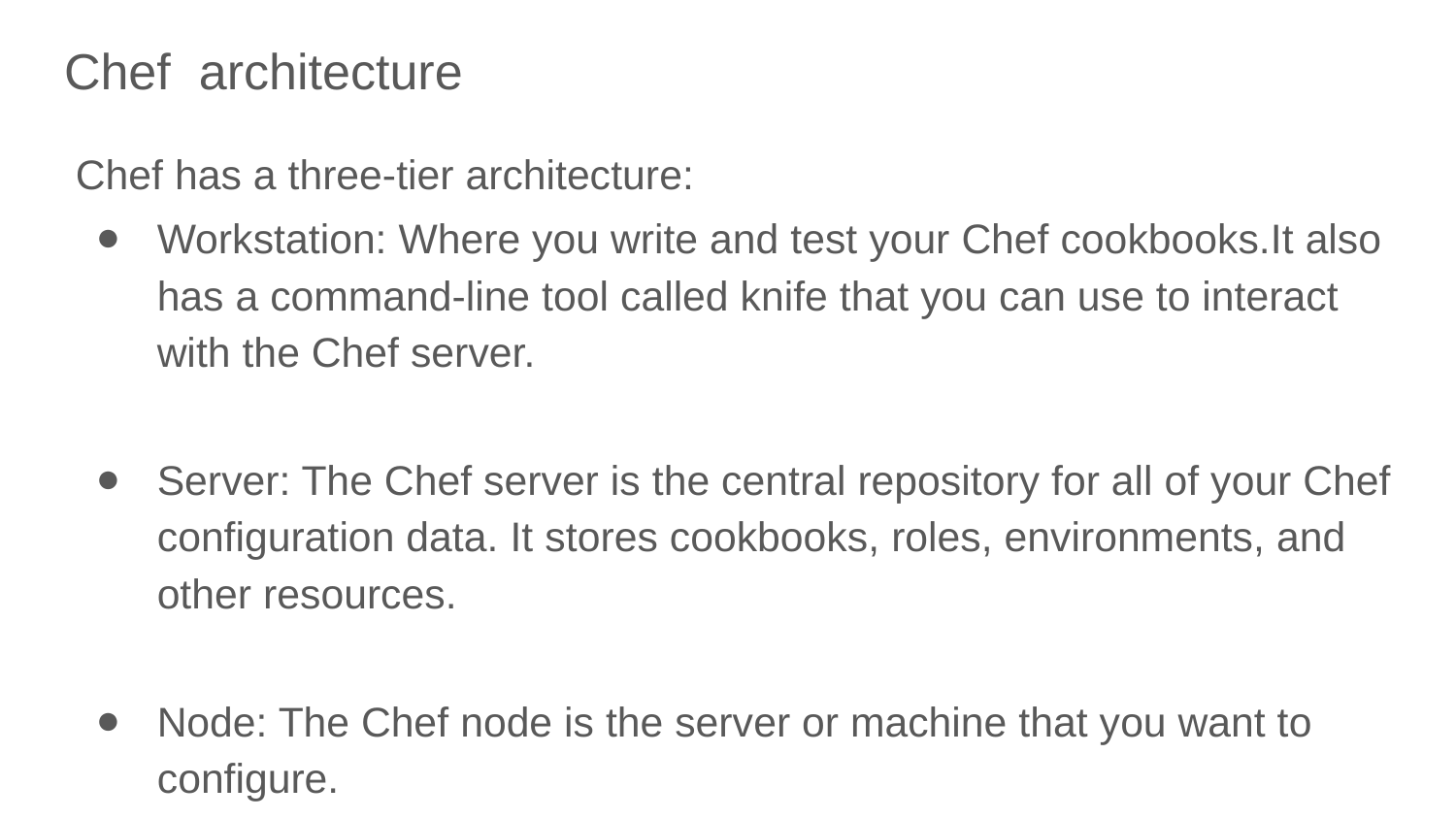

# Chef  architecture
Chef has a three-tier architecture:
Workstation: Where you write and test your Chef cookbooks.It also has a command-line tool called knife that you can use to interact with the Chef server.

Server: The Chef server is the central repository for all of your Chef configuration data. It stores cookbooks, roles, environments, and other resources.

Node: The Chef node is the server or machine that you want to configure.